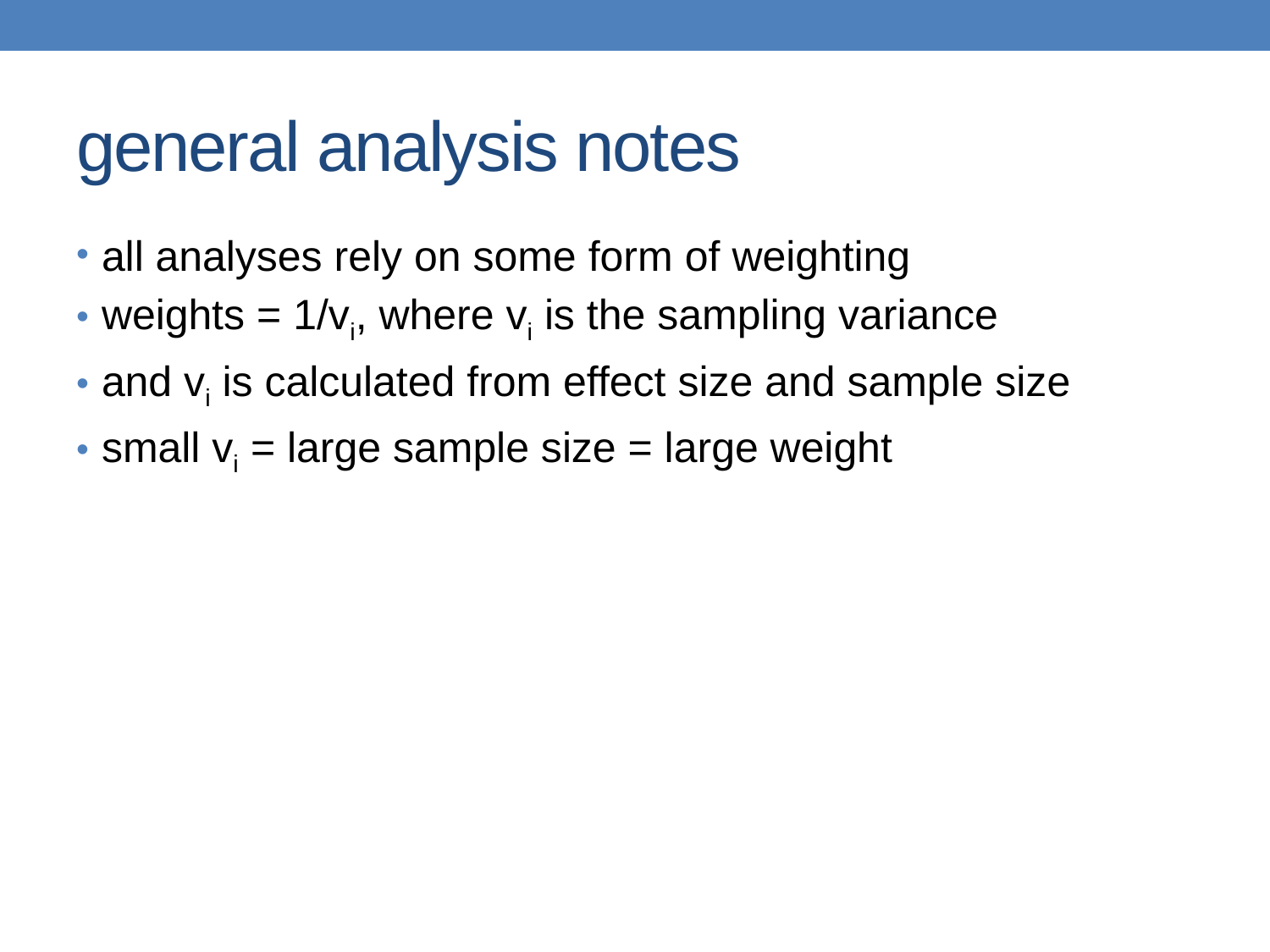

# general analysis notes
all analyses rely on some form of weighting
weights = 1/vi, where vi is the sampling variance
and vi is calculated from effect size and sample size
small vi = large sample size = large weight